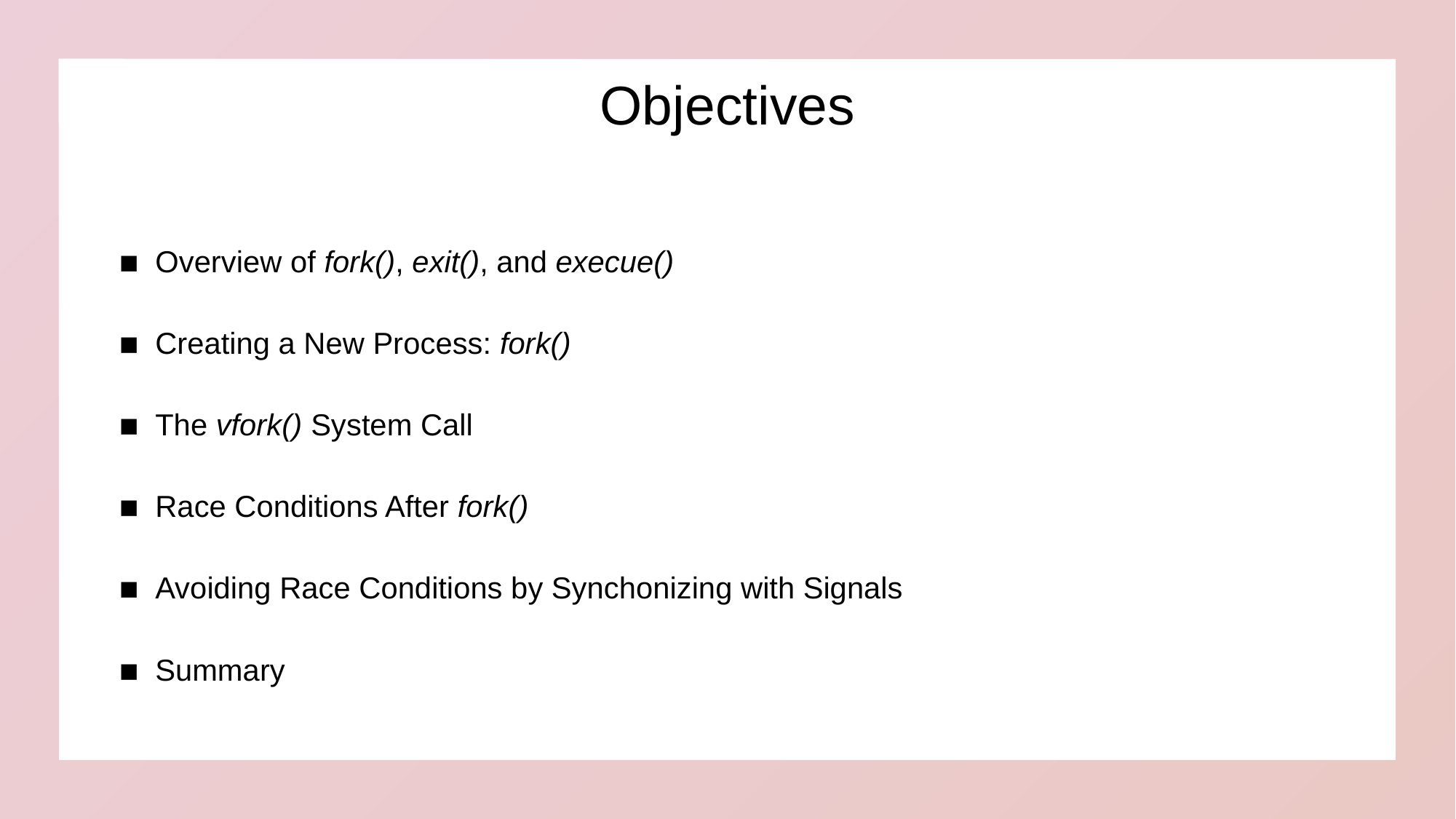

Objectives
◼︎  Overview of fork(), exit(), and execue()
◼︎ ︎ Creating a New Process: fork()
◼︎  The vfork() System Call
◼︎  Race Conditions After fork()
◼︎  Avoiding Race Conditions by Synchonizing with Signals
◼︎  Summary